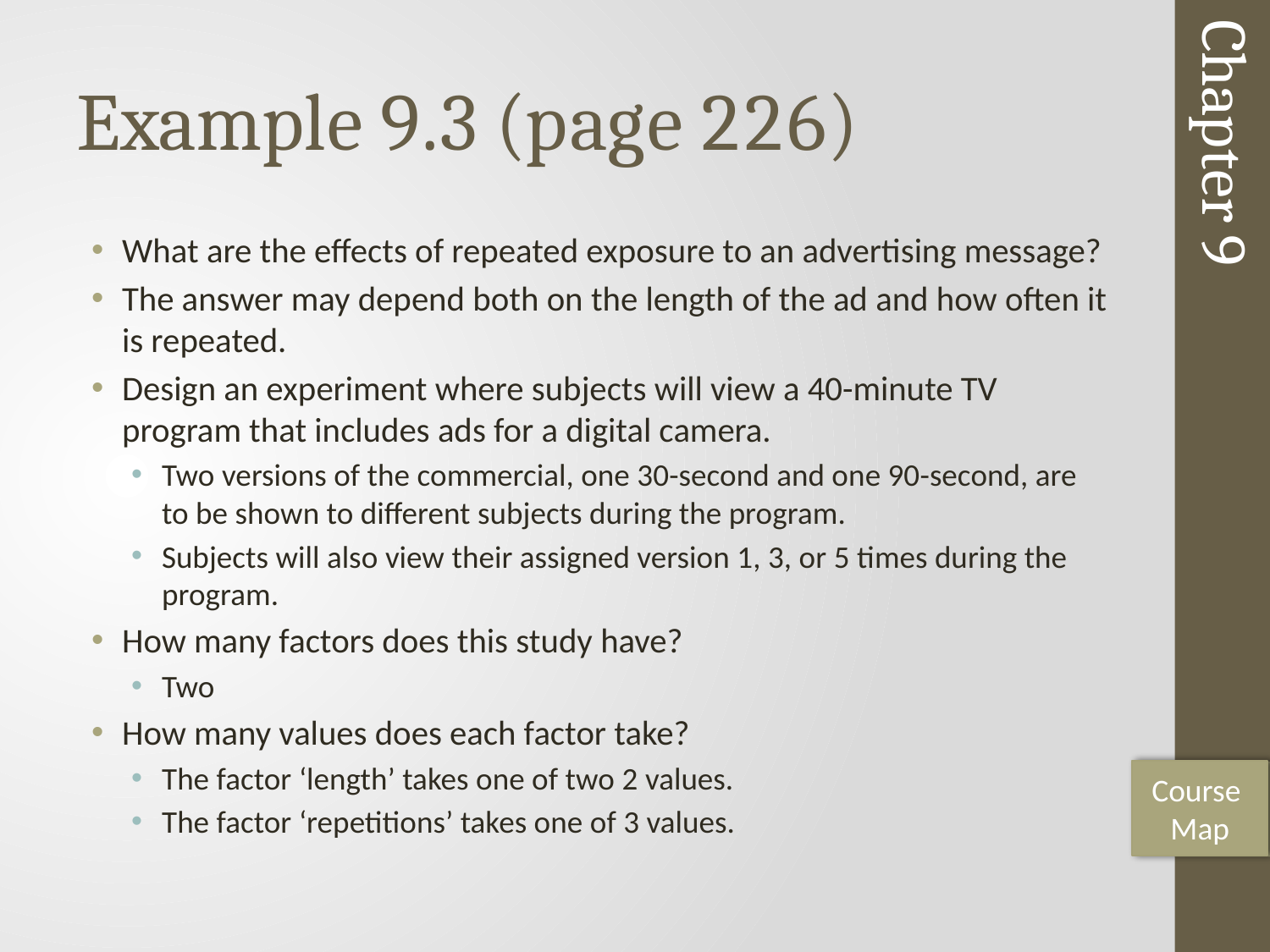

# Example 9.3 (page 226)
What are the effects of repeated exposure to an advertising message?
The answer may depend both on the length of the ad and how often it is repeated.
Design an experiment where subjects will view a 40-minute TV program that includes ads for a digital camera.
Two versions of the commercial, one 30-second and one 90-second, are to be shown to different subjects during the program.
Subjects will also view their assigned version 1, 3, or 5 times during the program.
How many factors does this study have?
Two
How many values does each factor take?
The factor ‘length’ takes one of two 2 values.
The factor ‘repetitions’ takes one of 3 values.
Chapter 9
Course
Map